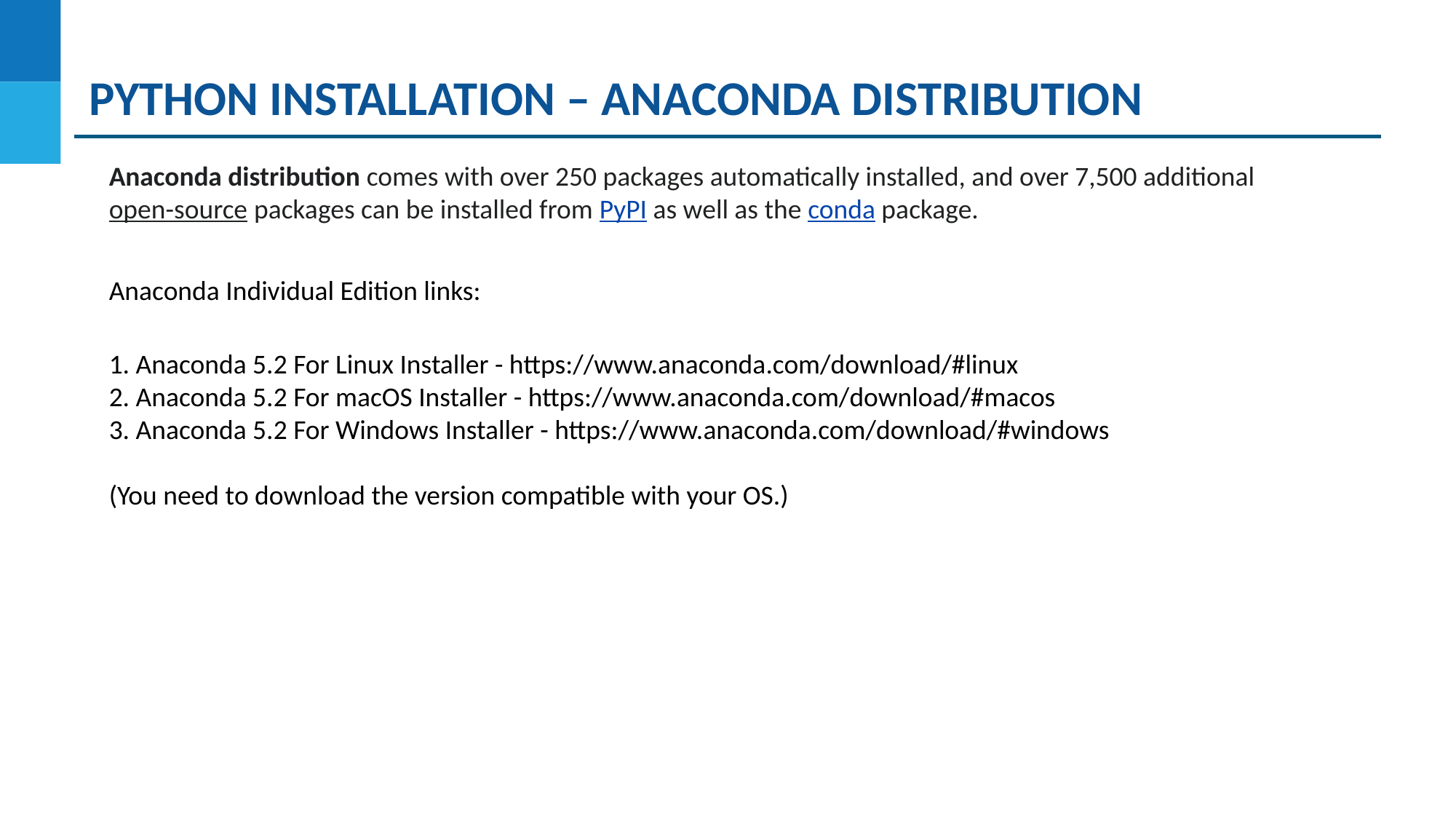

# PYTHON INSTALLATION – ANACONDA DISTRIBUTION
Anaconda distribution comes with over 250 packages automatically installed, and over 7,500 additional open-source packages can be installed from PyPI as well as the conda package.

Anaconda Individual Edition links:
1. Anaconda 5.2 For Linux Installer - https://www.anaconda.com/download/#linux
2. Anaconda 5.2 For macOS Installer - https://www.anaconda.com/download/#macos
3. Anaconda 5.2 For Windows Installer - https://www.anaconda.com/download/#windows
(You need to download the version compatible with your OS.)